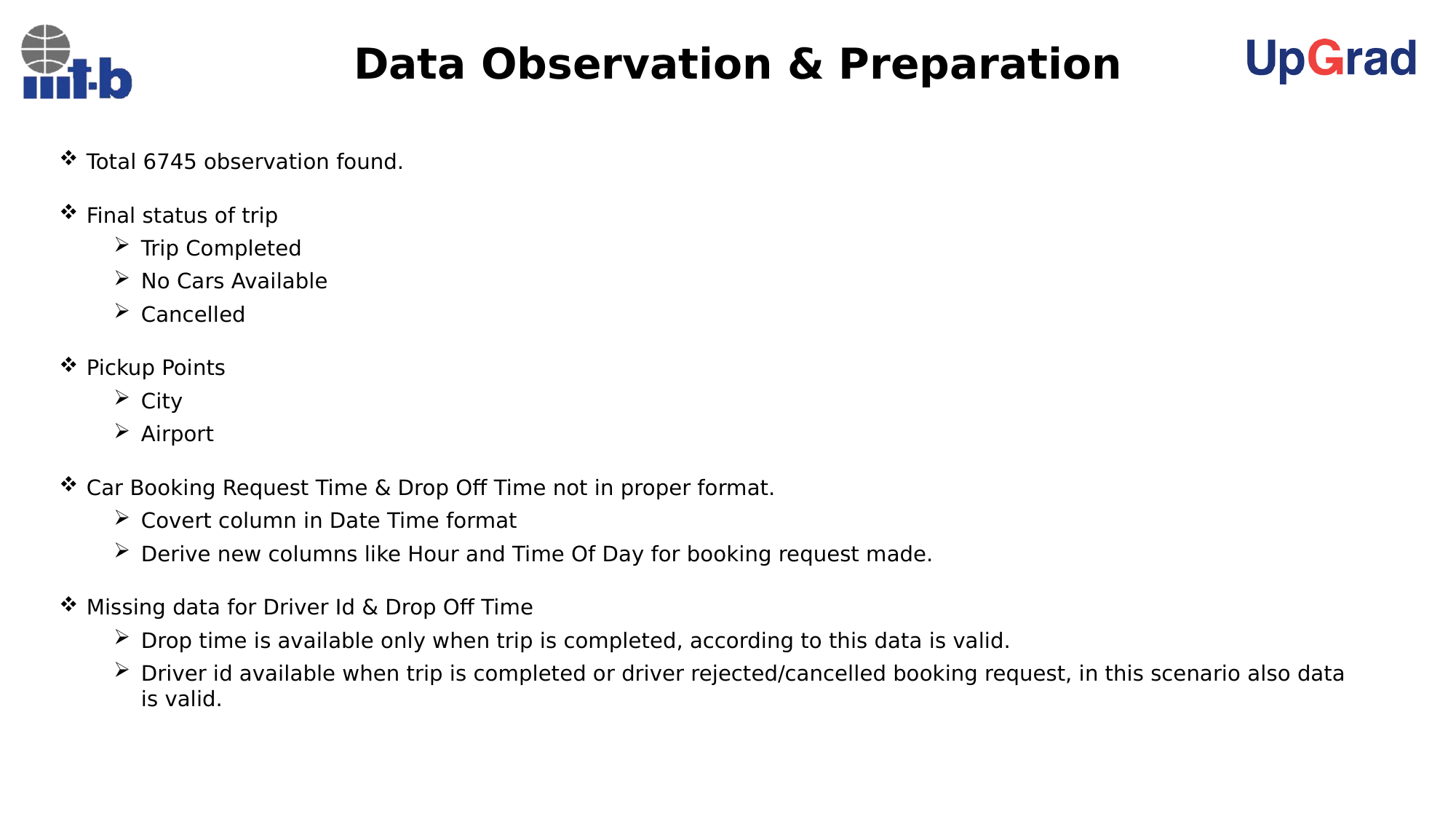

# Data Observation & Preparation
Total 6745 observation found.
Final status of trip
Trip Completed
No Cars Available
Cancelled
Pickup Points
City
Airport
Car Booking Request Time & Drop Off Time not in proper format.
Covert column in Date Time format
Derive new columns like Hour and Time Of Day for booking request made.
Missing data for Driver Id & Drop Off Time
Drop time is available only when trip is completed, according to this data is valid.
Driver id available when trip is completed or driver rejected/cancelled booking request, in this scenario also data is valid.